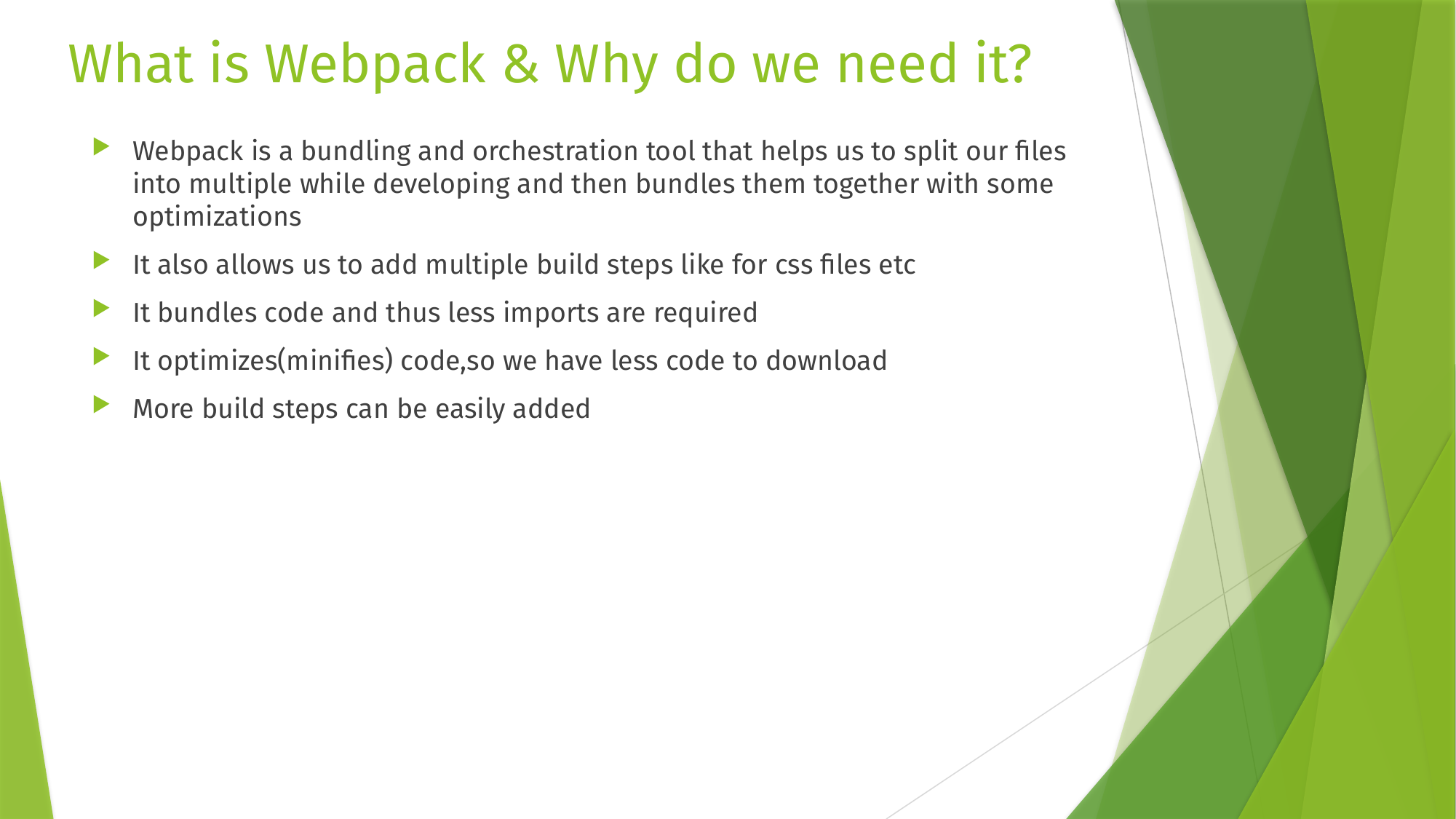

# What is Webpack & Why do we need it?
Webpack is a bundling and orchestration tool that helps us to split our files into multiple while developing and then bundles them together with some optimizations
It also allows us to add multiple build steps like for css files etc
It bundles code and thus less imports are required
It optimizes(minifies) code,so we have less code to download
More build steps can be easily added